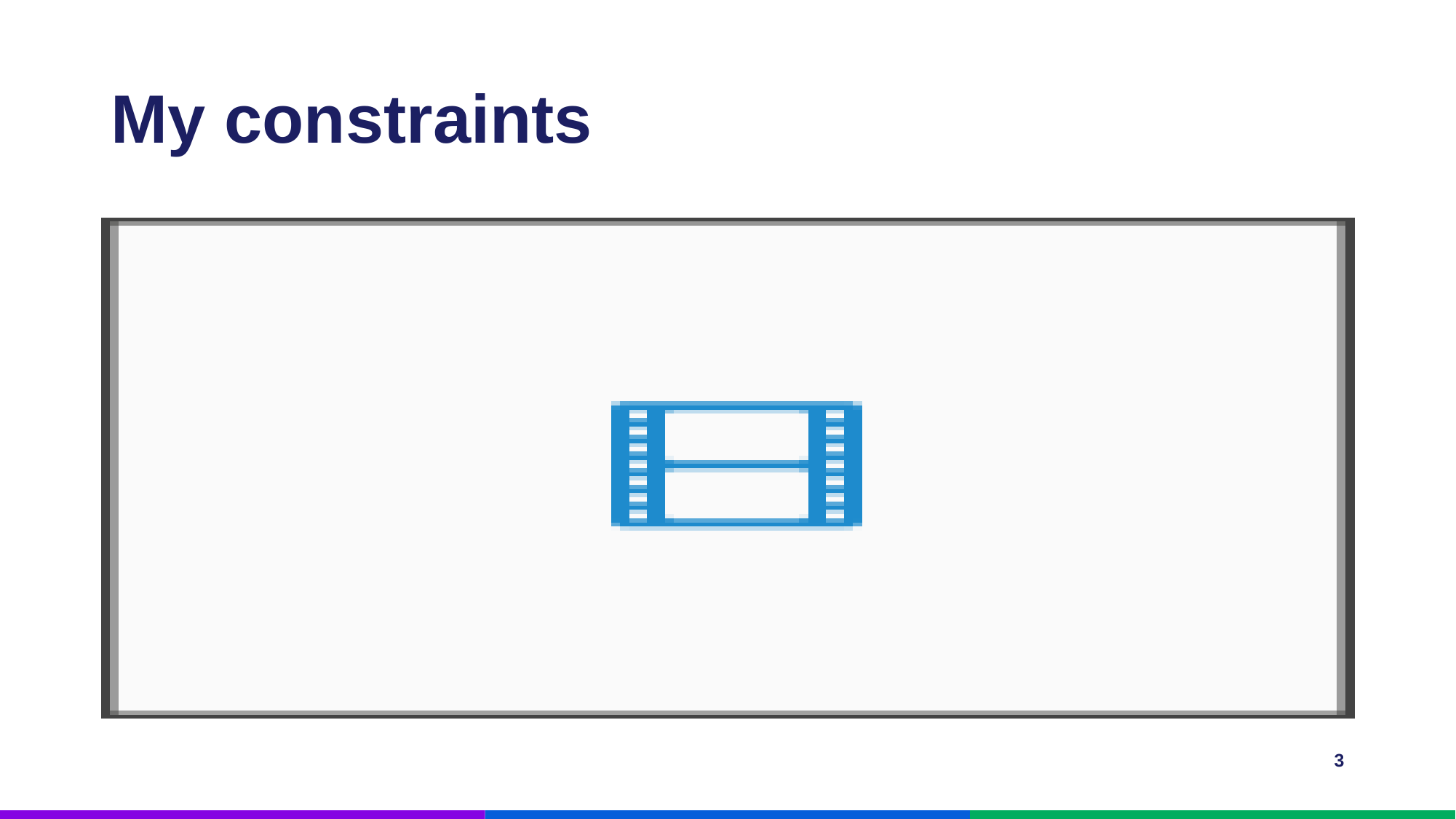

# My constraints
Data access – I don’t have access to local datasets; use public data
Local variation in capabilities – I can’t expect them to be able to understand a big bundle of code and use it locally; provide an application with minimal skills to use
Local variation in technologies – not all teams will be able to deploy an application I develop locally; deploy a tool publically
Limited support period – I am on secondment for 2 years, if teams like this work, it needs to be supported beyond my stay; make reproducible
3